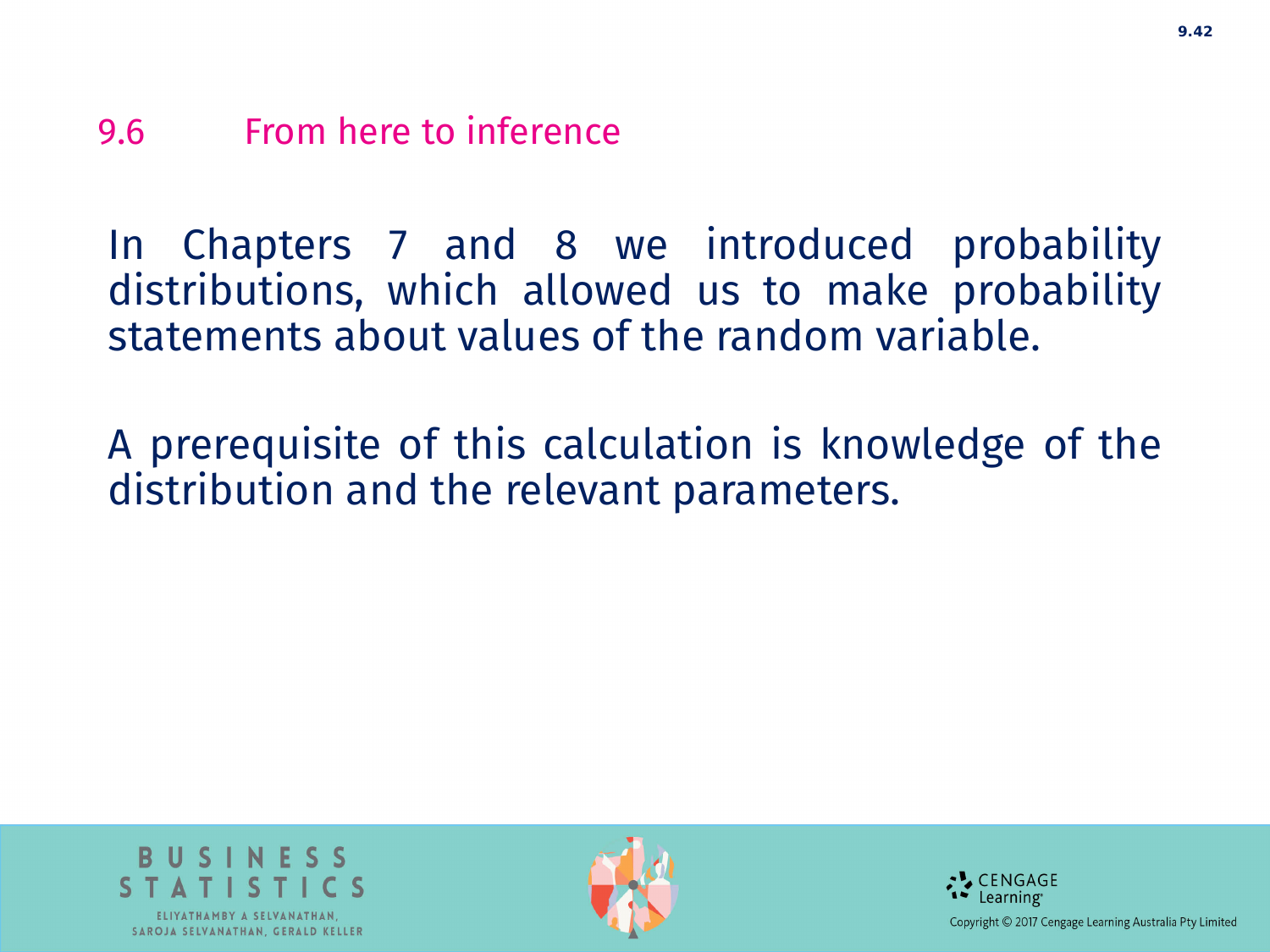

9.42
9.6	  From here to inference
In Chapters 7 and 8 we introduced probability distributions, which allowed us to make probability statements about values of the random variable.

A prerequisite of this calculation is knowledge of the distribution and the relevant parameters.